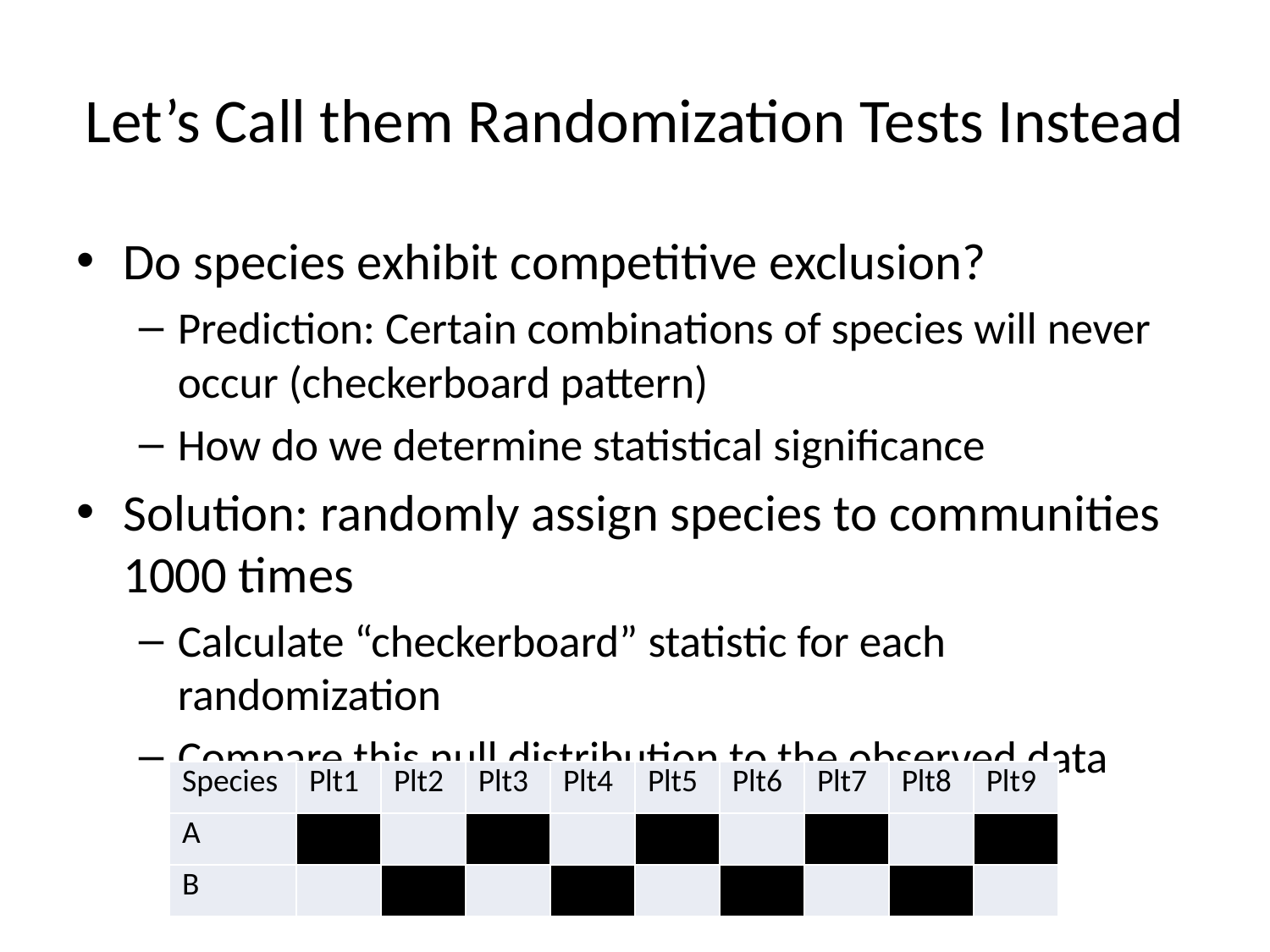

# Let’s Call them Randomization Tests Instead
Do species exhibit competitive exclusion?
Prediction: Certain combinations of species will never occur (checkerboard pattern)
How do we determine statistical significance
Solution: randomly assign species to communities 1000 times
Calculate “checkerboard” statistic for each randomization
Compare this null distribution to the observed data
| Species | Plt1 | Plt2 | Plt3 | Plt4 | Plt5 | Plt6 | Plt7 | Plt8 | Plt9 |
| --- | --- | --- | --- | --- | --- | --- | --- | --- | --- |
| A |  |  |  |  |  |  |  |  |  |
| B |  |  |  |  |  |  |  |  |  |